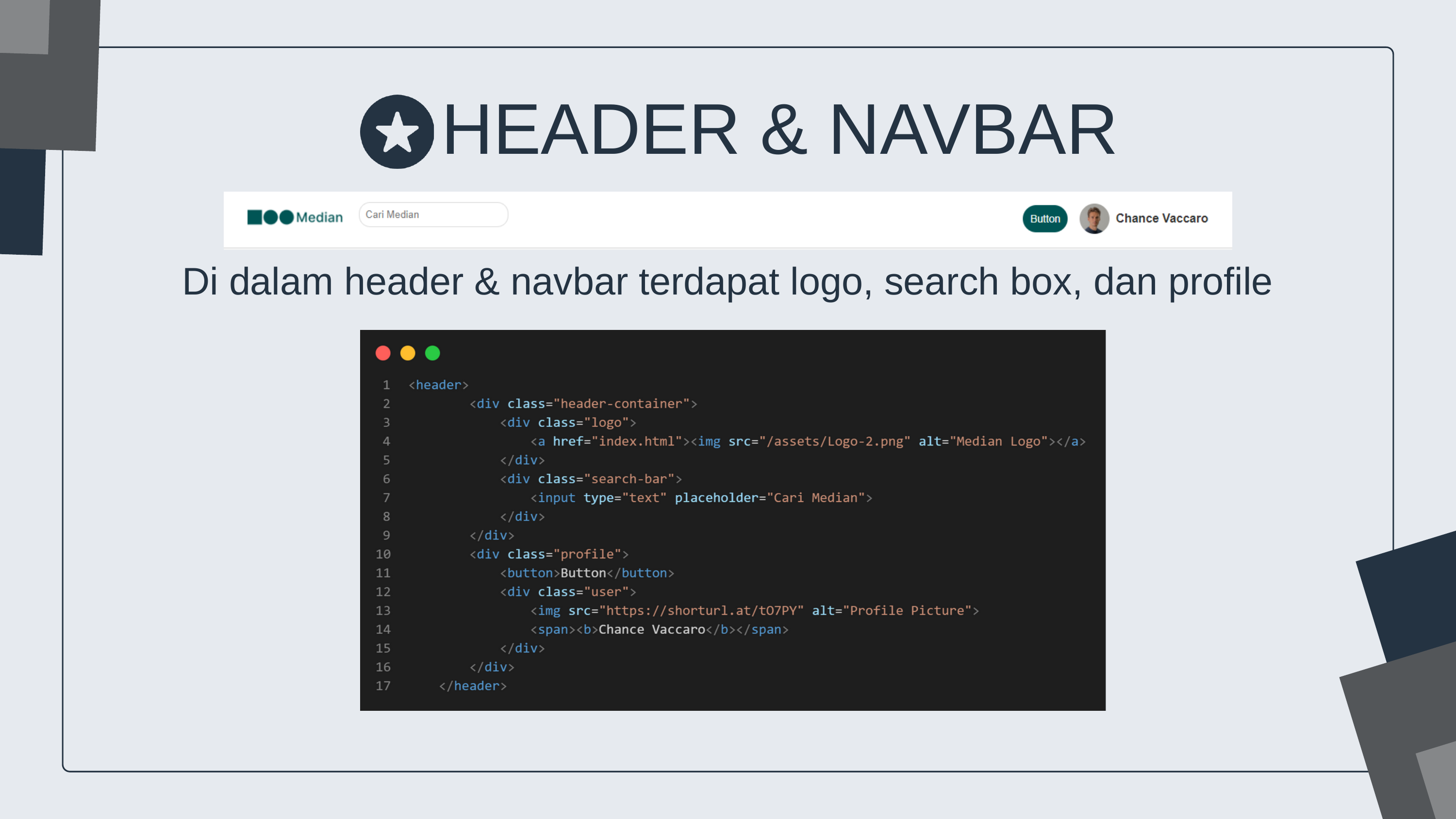

HEADER & NAVBAR

Di dalam header & navbar terdapat logo, search box, dan profile